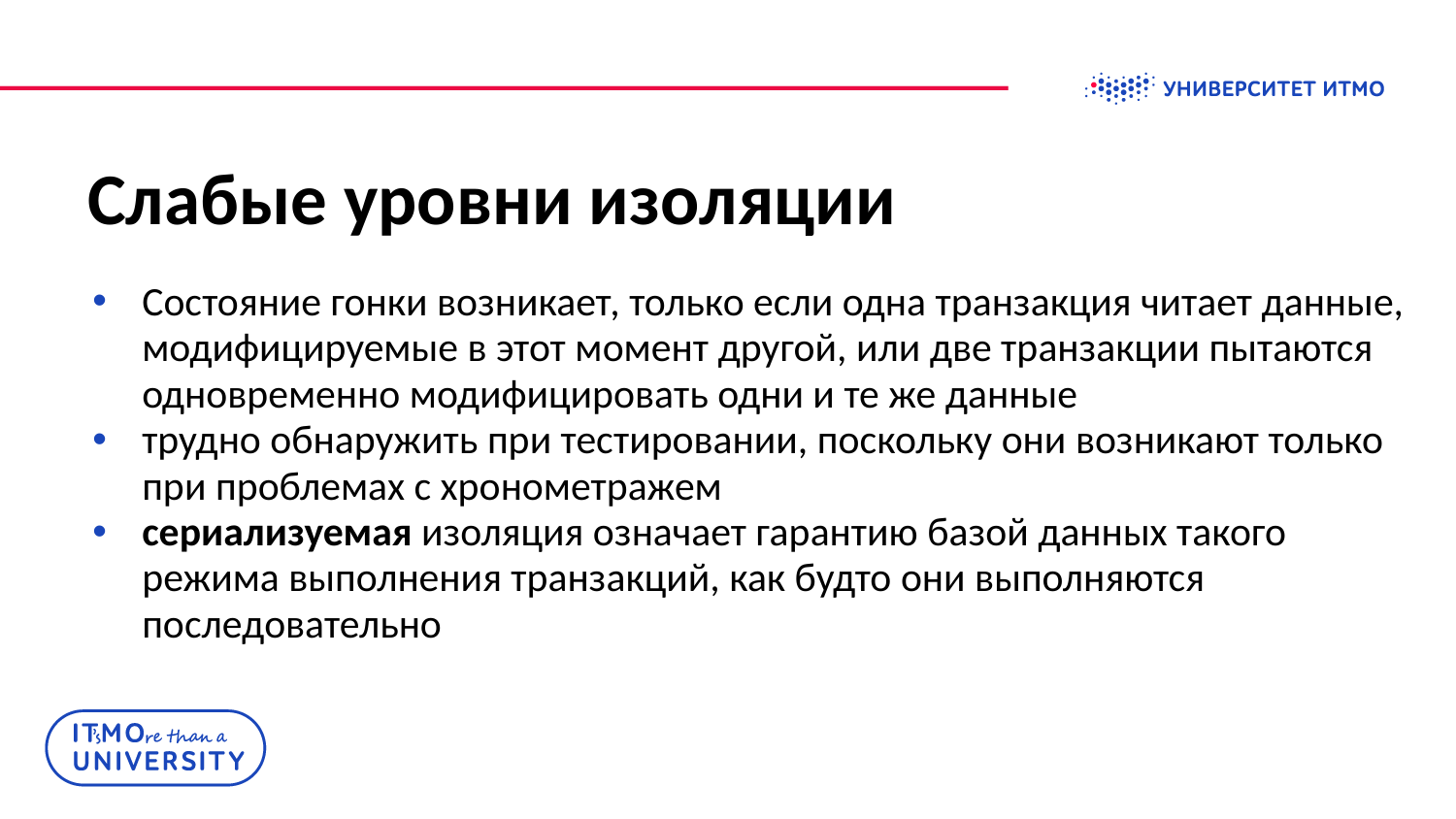

# Слабые уровни изоляции
Состояние гонки возникает, только если одна транзакция читает данные, модифицируемые в этот момент другой, или две транзакции пытаются одновременно модифицировать одни и те же данные
трудно обнаружить при тестировании, поскольку они возникают только при проблемах с хронометражем
сериализуемая изоляция означает гарантию базой данных такого режима выполнения транзакций, как будто они выполняются последовательно